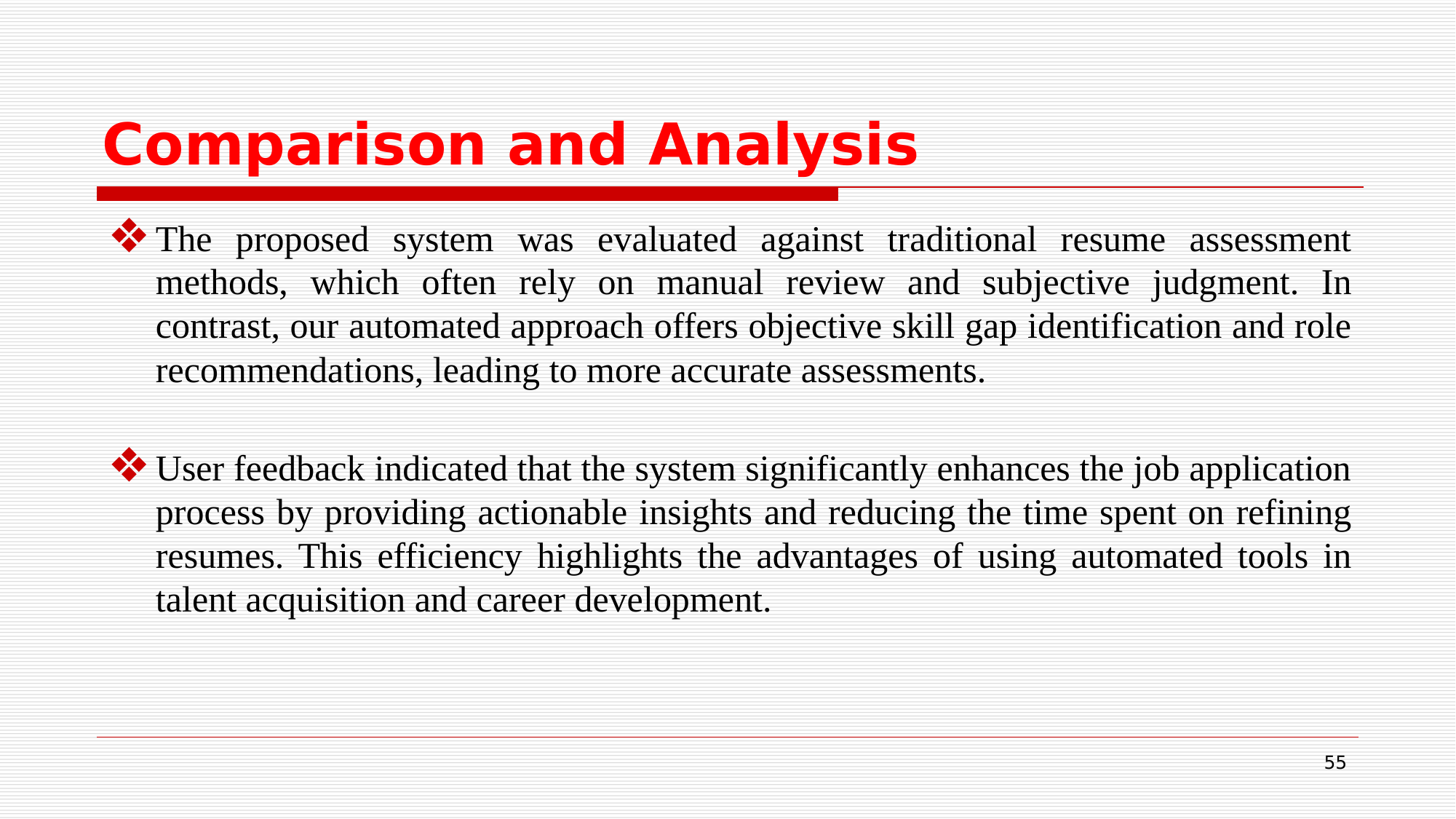

# Comparison and Analysis
The proposed system was evaluated against traditional resume assessment methods, which often rely on manual review and subjective judgment. In contrast, our automated approach offers objective skill gap identification and role recommendations, leading to more accurate assessments.

User feedback indicated that the system significantly enhances the job application process by providing actionable insights and reducing the time spent on refining resumes. This efficiency highlights the advantages of using automated tools in talent acquisition and career development.

55